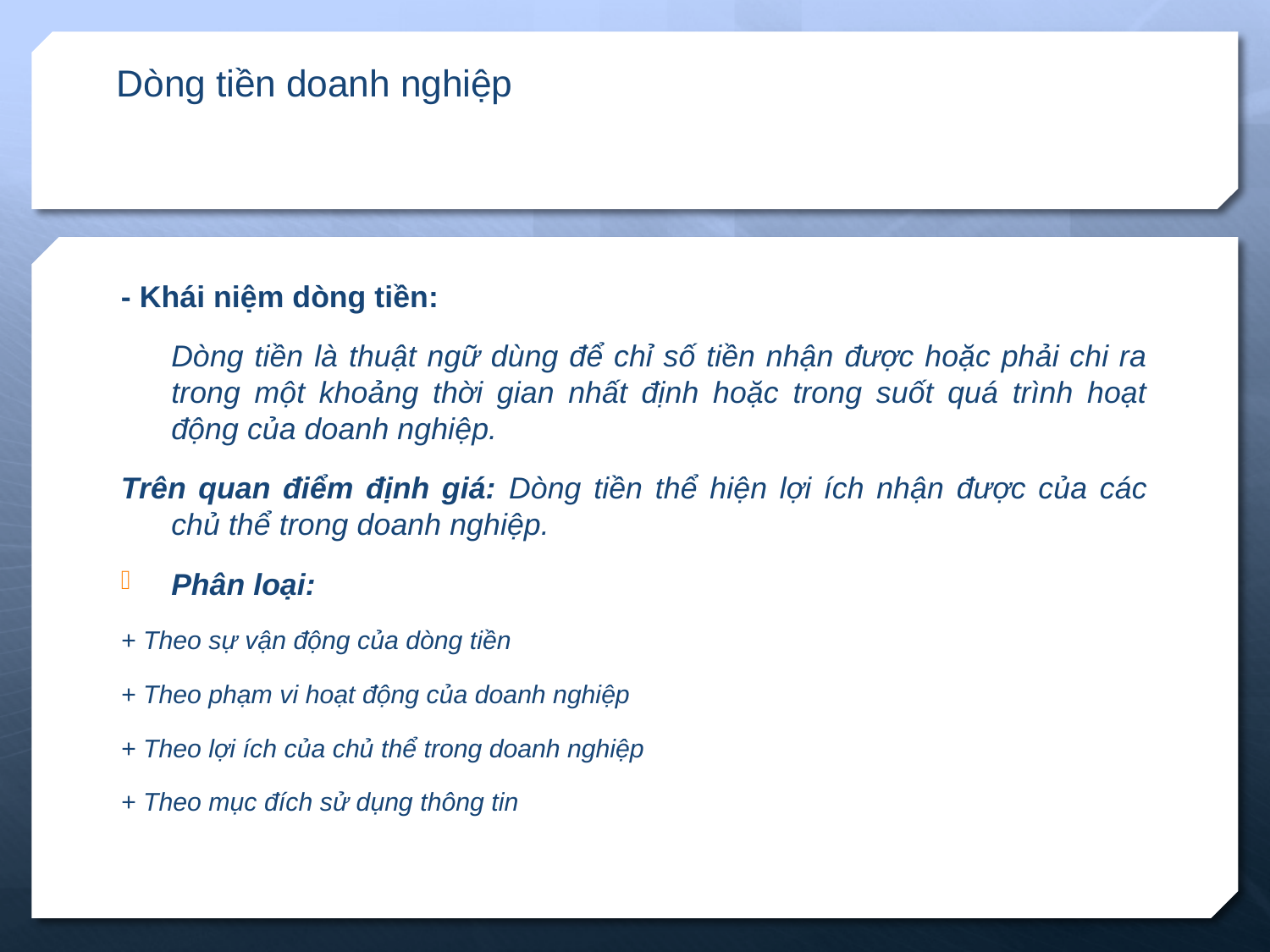

# Dòng tiền doanh nghiệp
- Khái niệm dòng tiền:
	Dòng tiền là thuật ngữ dùng để chỉ số tiền nhận được hoặc phải chi ra trong một khoảng thời gian nhất định hoặc trong suốt quá trình hoạt động của doanh nghiệp.
Trên quan điểm định giá: Dòng tiền thể hiện lợi ích nhận được của các chủ thể trong doanh nghiệp.
Phân loại:
+ Theo sự vận động của dòng tiền
+ Theo phạm vi hoạt động của doanh nghiệp
+ Theo lợi ích của chủ thể trong doanh nghiệp
+ Theo mục đích sử dụng thông tin